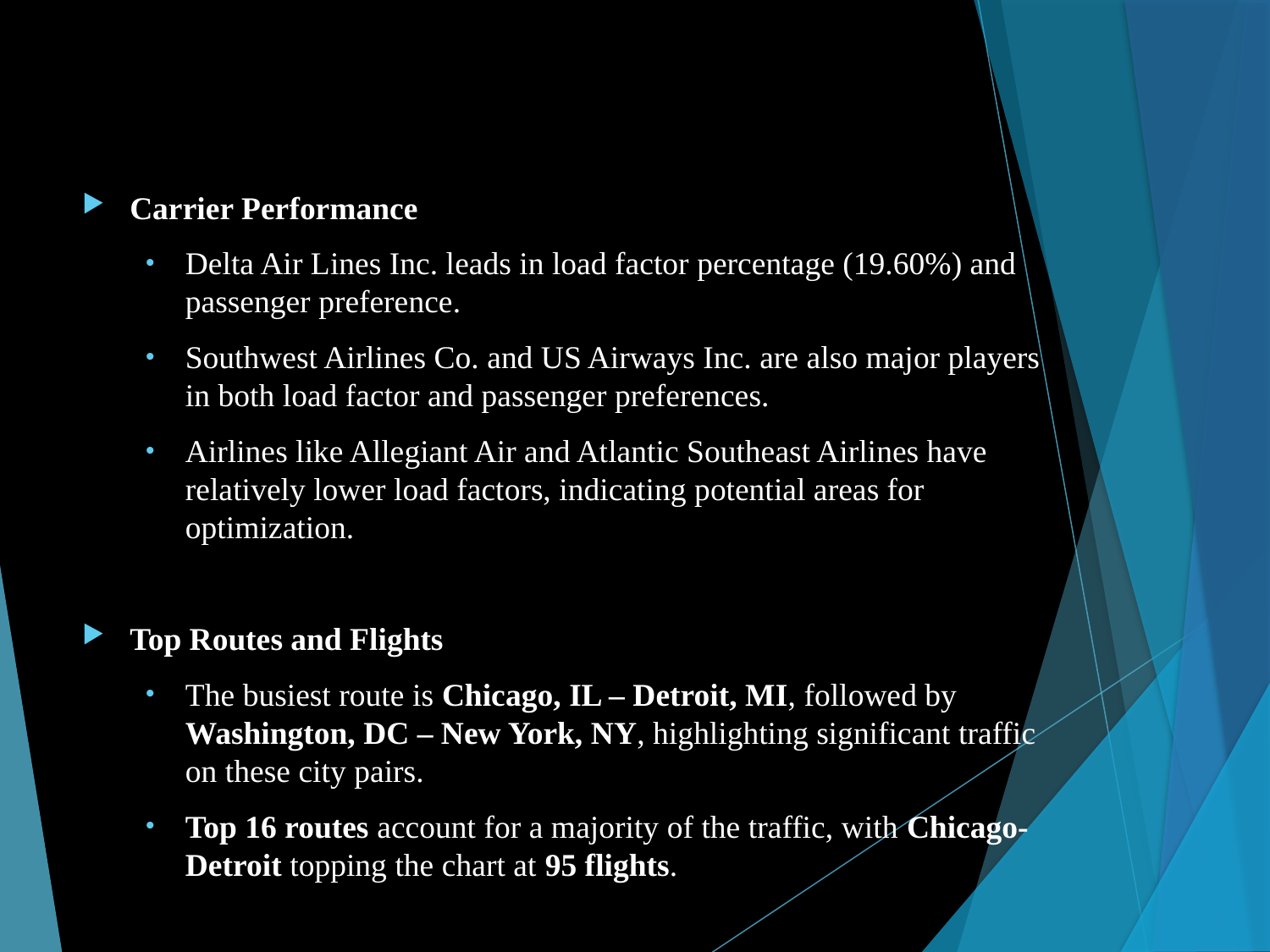

Carrier Performance
Delta Air Lines Inc. leads in load factor percentage (19.60%) and passenger preference.
Southwest Airlines Co. and US Airways Inc. are also major players in both load factor and passenger preferences.
Airlines like Allegiant Air and Atlantic Southeast Airlines have relatively lower load factors, indicating potential areas for optimization.

Top Routes and Flights
The busiest route is Chicago, IL – Detroit, MI, followed by Washington, DC – New York, NY, highlighting significant traffic on these city pairs.
Top 16 routes account for a majority of the traffic, with Chicago-Detroit topping the chart at 95 flights.